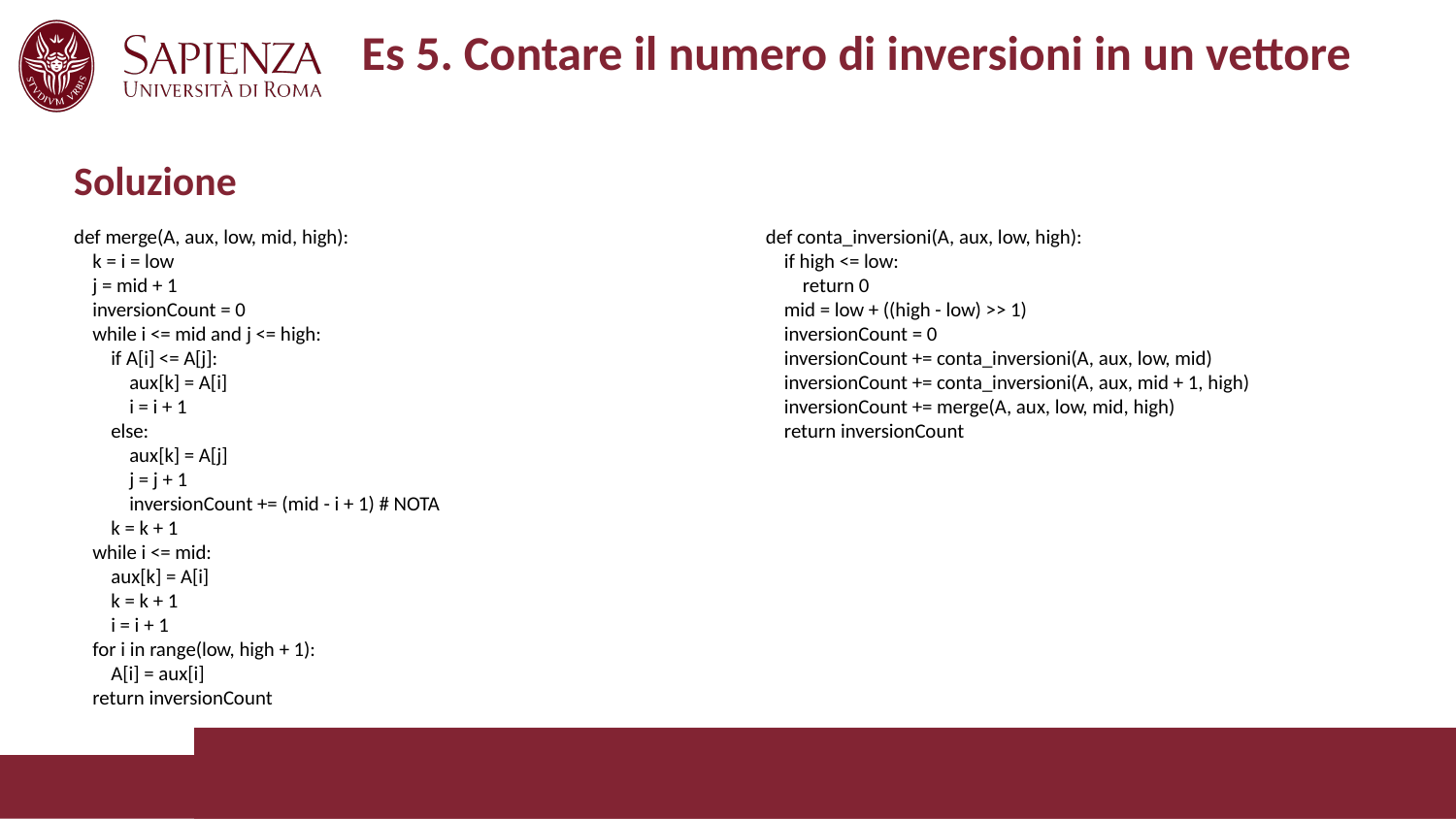

# Es 5. Contare il numero di inversioni in un vettore
Soluzione
def merge(A, aux, low, mid, high):
    k = i = low
    j = mid + 1
    inversionCount = 0
    while i <= mid and j <= high:
        if A[i] <= A[j]:
            aux[k] = A[i]
            i = i + 1
        else:
            aux[k] = A[j]
            j = j + 1
            inversionCount += (mid - i + 1) # NOTA
        k = k + 1
    while i <= mid:
        aux[k] = A[i]
        k = k + 1
        i = i + 1
    for i in range(low, high + 1):
        A[i] = aux[i]
    return inversionCount

def conta_inversioni(A, aux, low, high):
    if high <= low:
        return 0
    mid = low + ((high - low) >> 1)
    inversionCount = 0
    inversionCount += conta_inversioni(A, aux, low, mid)
    inversionCount += conta_inversioni(A, aux, mid + 1, high)
    inversionCount += merge(A, aux, low, mid, high)
    return inversionCount